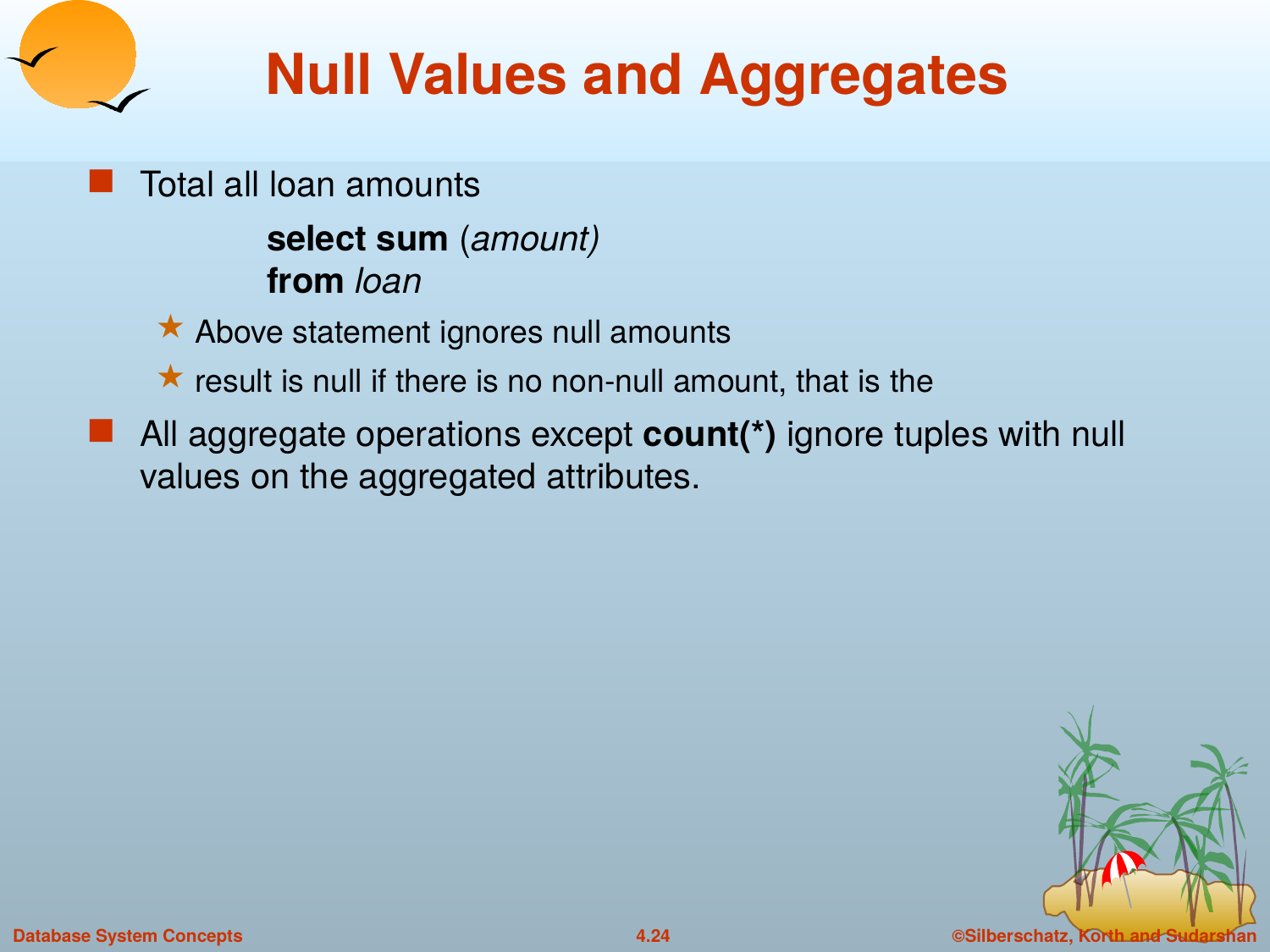

# Null Values and Aggregates
Total all loan amounts
		select sum (amount)
	from loan
Above statement ignores null amounts
result is null if there is no non-null amount, that is the
All aggregate operations except count(*) ignore tuples with null values on the aggregated attributes.